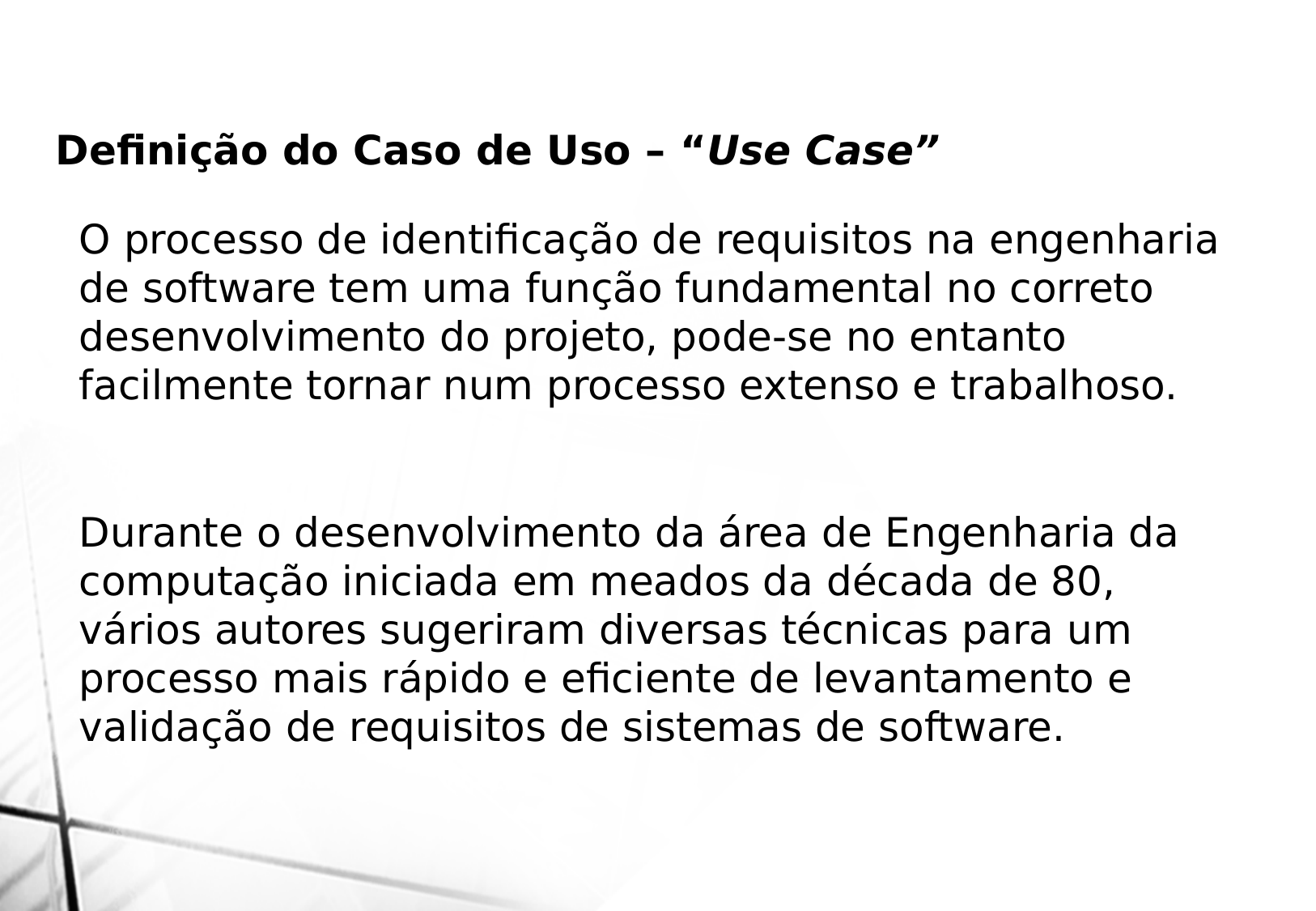

Definição do Caso de Uso – “Use Case”
O processo de identificação de requisitos na engenharia de software tem uma função fundamental no correto desenvolvimento do projeto, pode-se no entanto facilmente tornar num processo extenso e trabalhoso.

Durante o desenvolvimento da área de Engenharia da computação iniciada em meados da década de 80, vários autores sugeriram diversas técnicas para um processo mais rápido e eficiente de levantamento e validação de requisitos de sistemas de software.